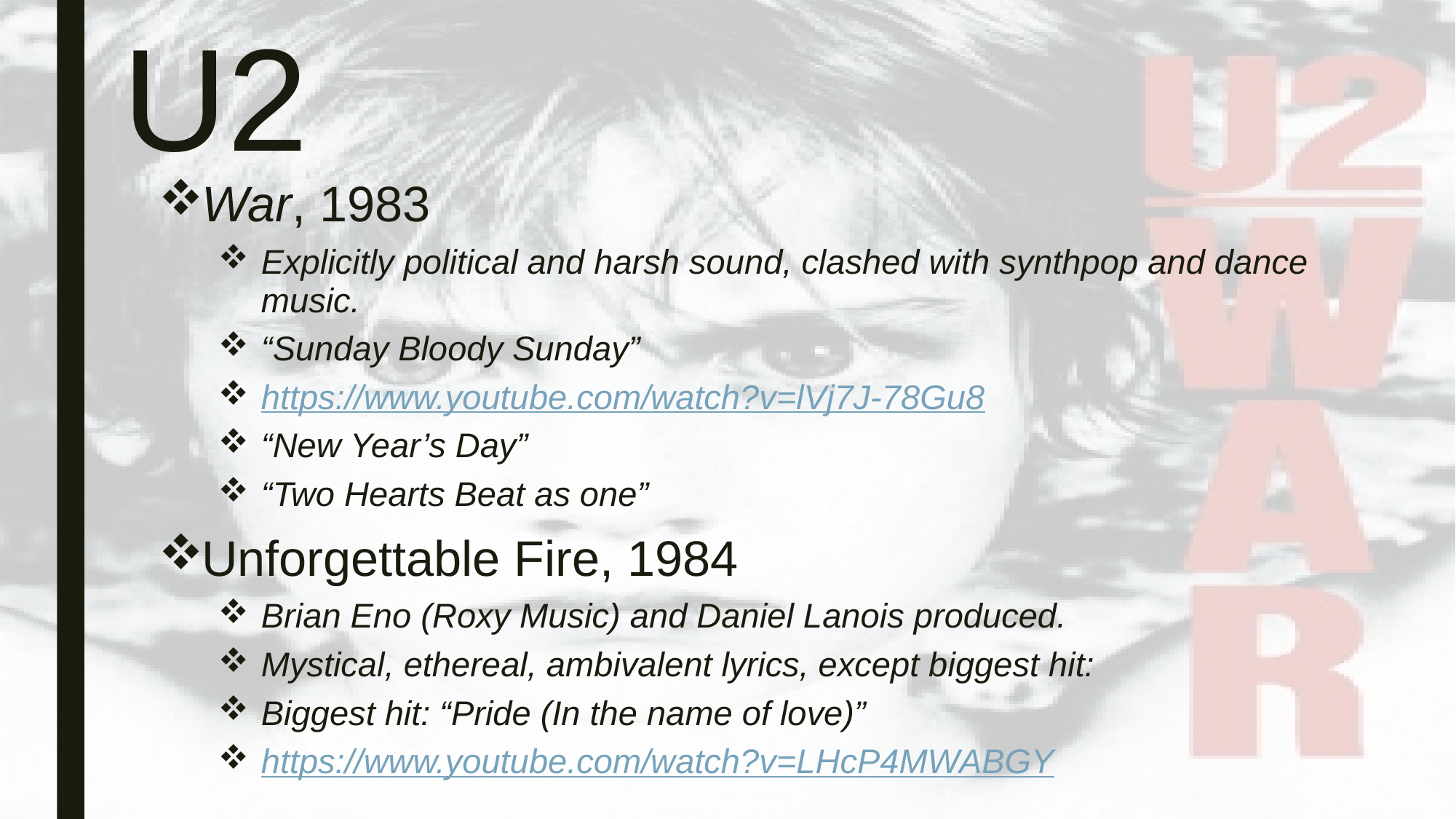

# U2
War, 1983
Explicitly political and harsh sound, clashed with synthpop and dance music.
“Sunday Bloody Sunday”
https://www.youtube.com/watch?v=lVj7J-78Gu8
“New Year’s Day”
“Two Hearts Beat as one”
Unforgettable Fire, 1984
Brian Eno (Roxy Music) and Daniel Lanois produced.
Mystical, ethereal, ambivalent lyrics, except biggest hit:
Biggest hit: “Pride (In the name of love)”
https://www.youtube.com/watch?v=LHcP4MWABGY